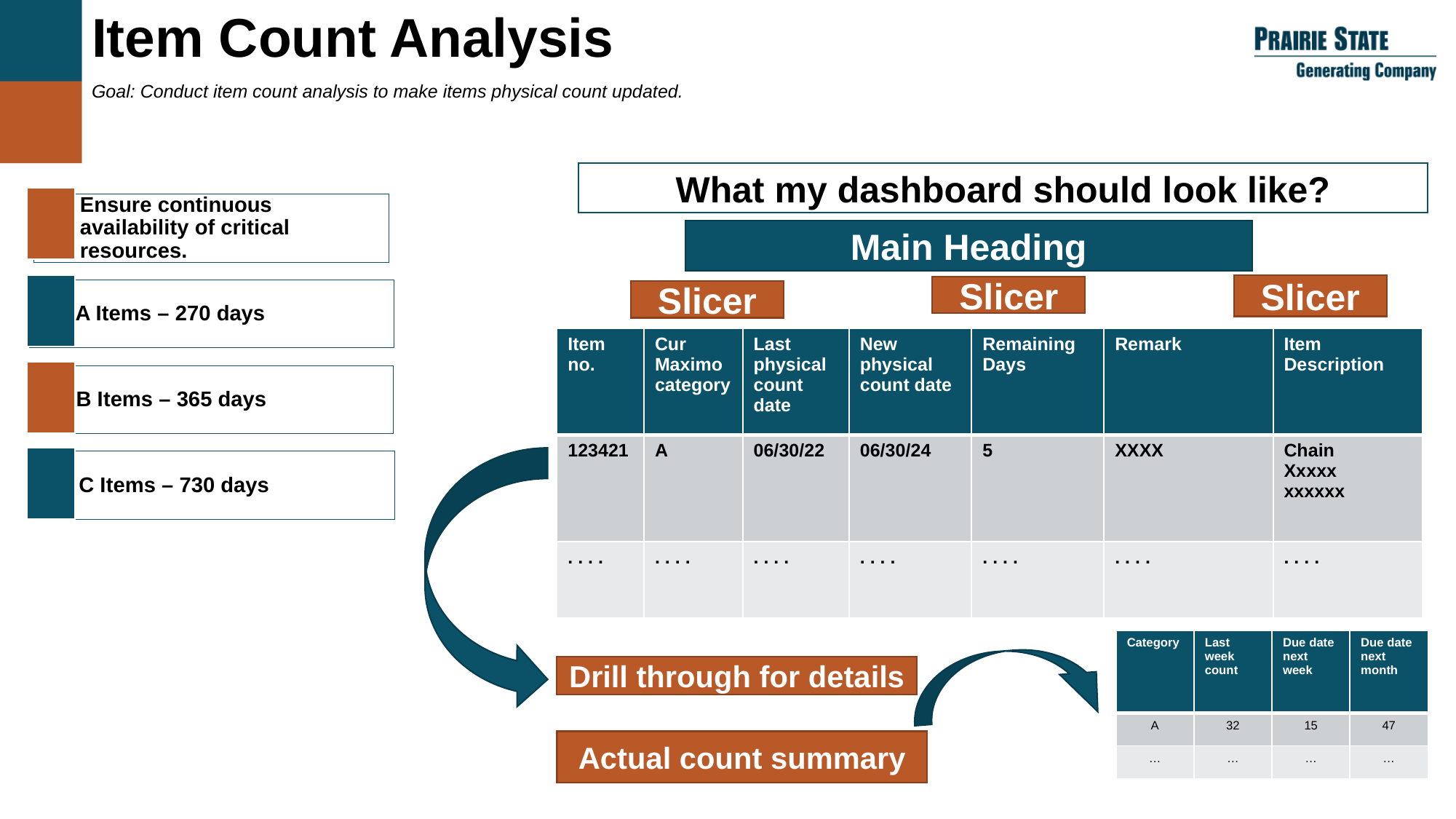

# Item Count Analysis
Goal: Conduct item count analysis to make items physical count updated.
Ensure continuous availability of critical resources.
A Items – 270 days
B Items – 365 days
C Items – 730 days
What my dashboard should look like?
Main Heading
Slicer
Slicer
Slicer
| Item no. | Cur Maximo category | Last physical count date | New physical count date | Remaining Days | Remark | Item Description |
| --- | --- | --- | --- | --- | --- | --- |
| 123421 | A | 06/30/22 | 06/30/24 | 5 | XXXX | Chain Xxxxx xxxxxx |
| . . . . | . . . . | . . . . | . . . . | . . . . | . . . . | . . . . |

Drill through for details
| Category | Last week count | Due date next week | Due date next month |
| --- | --- | --- | --- |
| A | 32 | 15 | 47 |
| … | … | … | … |

Actual count summary